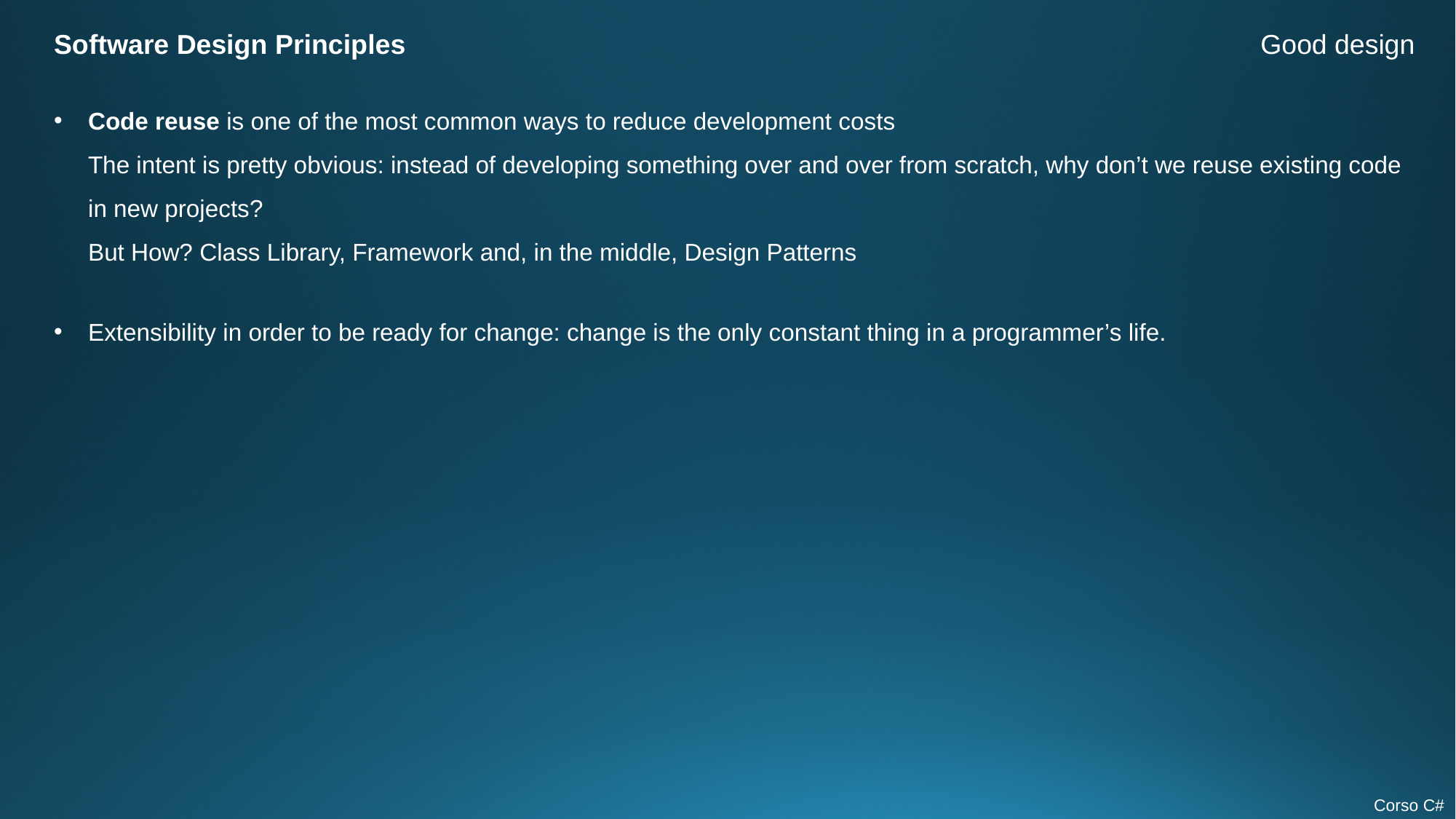

Software Design Principles
Good design
Code reuse is one of the most common ways to reduce development costs
The intent is pretty obvious: instead of developing something over and over from scratch, why don’t we reuse existing code in new projects?
But How? Class Library, Framework and, in the middle, Design Patterns
Extensibility in order to be ready for change: change is the only constant thing in a programmer’s life.
Corso C#